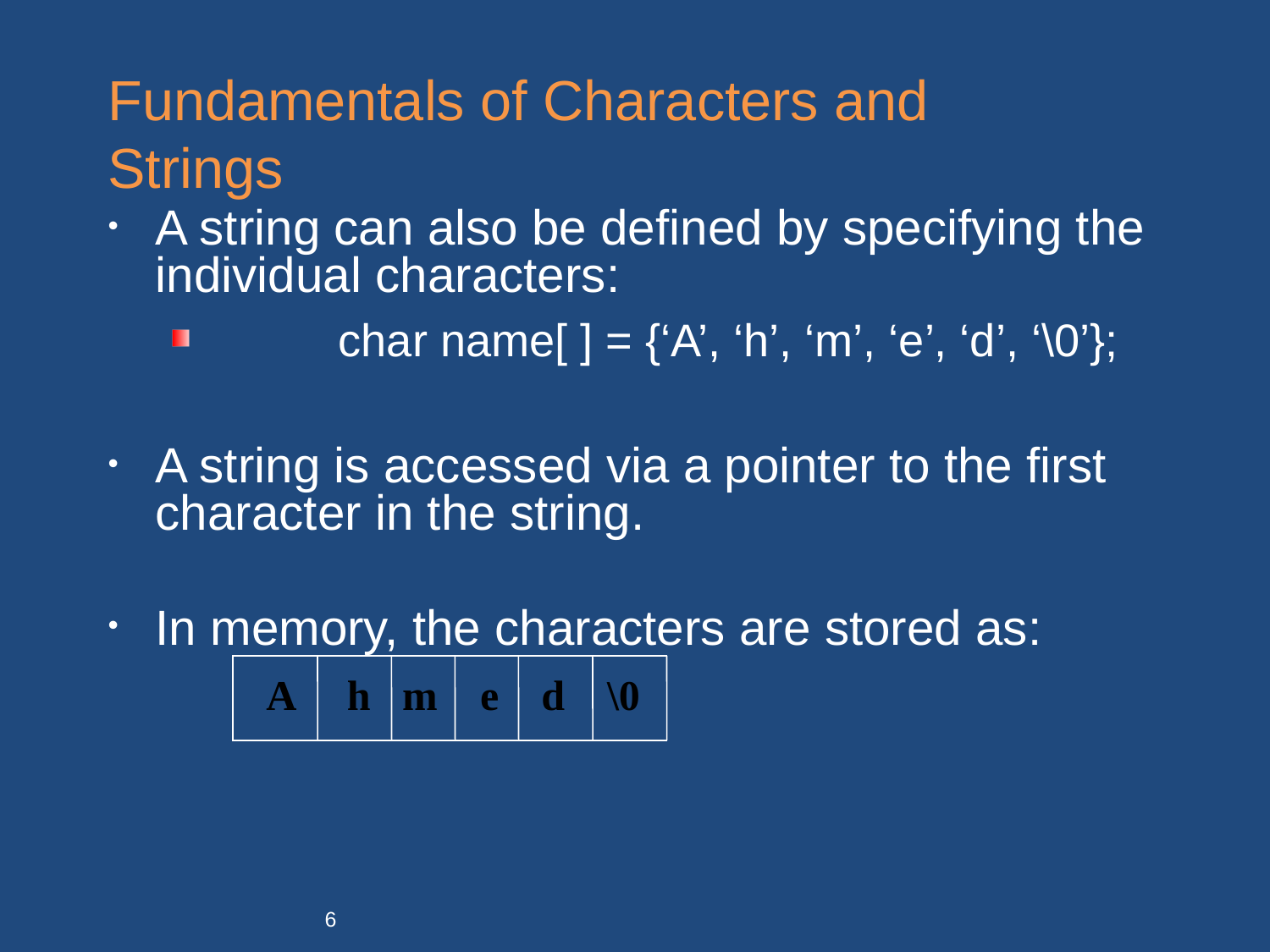

# Fundamentals of Characters and Strings
A string can also be defined by specifying the individual characters:
	char name[ ] = {‘A’, ‘h’, ‘m’, ‘e’, ‘d’, ‘\0’};

A string is accessed via a pointer to the first character in the string.

In memory, the characters are stored as:

A     h   m    e    d    \0
6